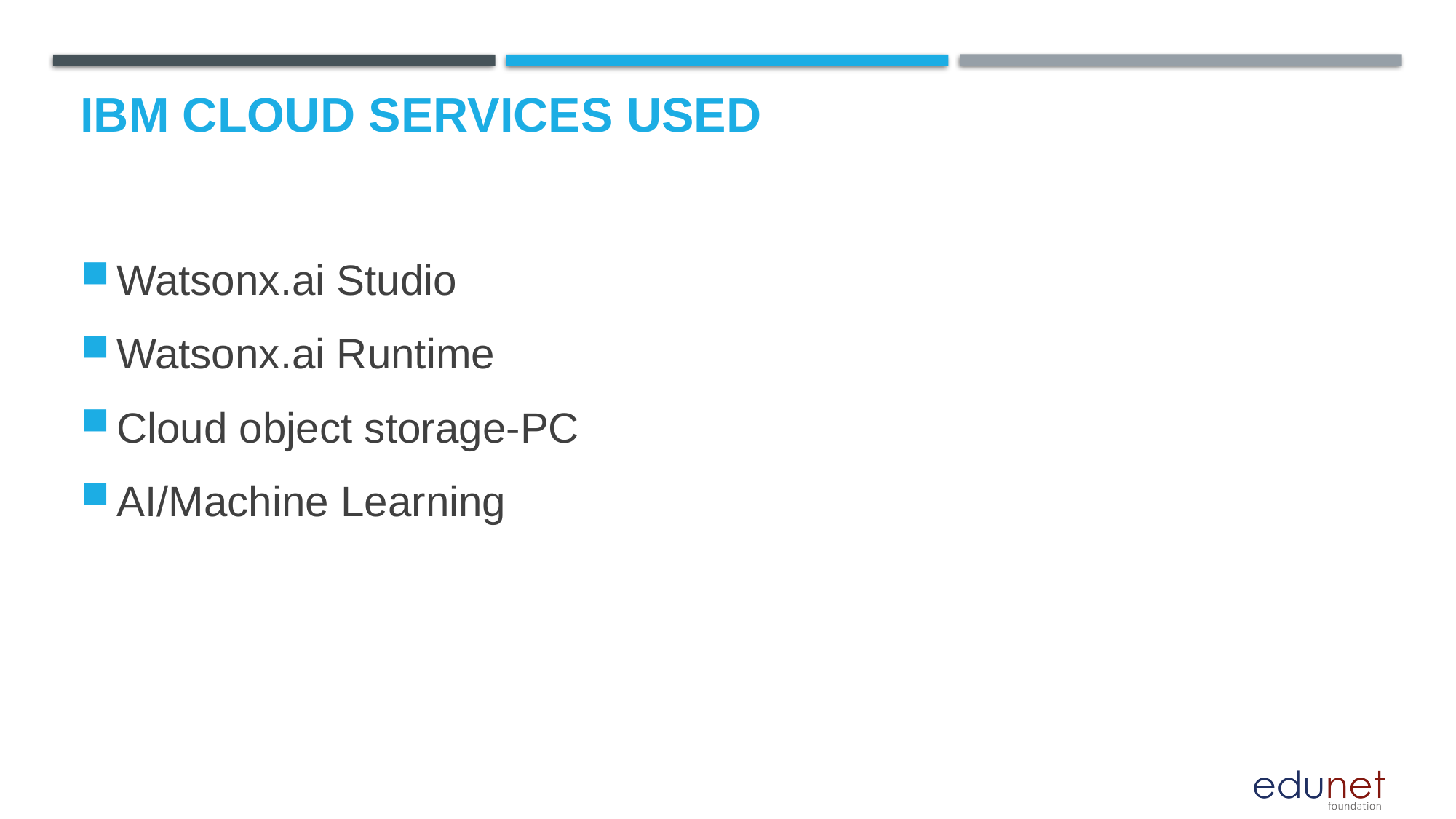

# IBM cloud services used

Watsonx.ai Studio
Watsonx.ai Runtime
Cloud object storage-PC
AI/Machine Learning